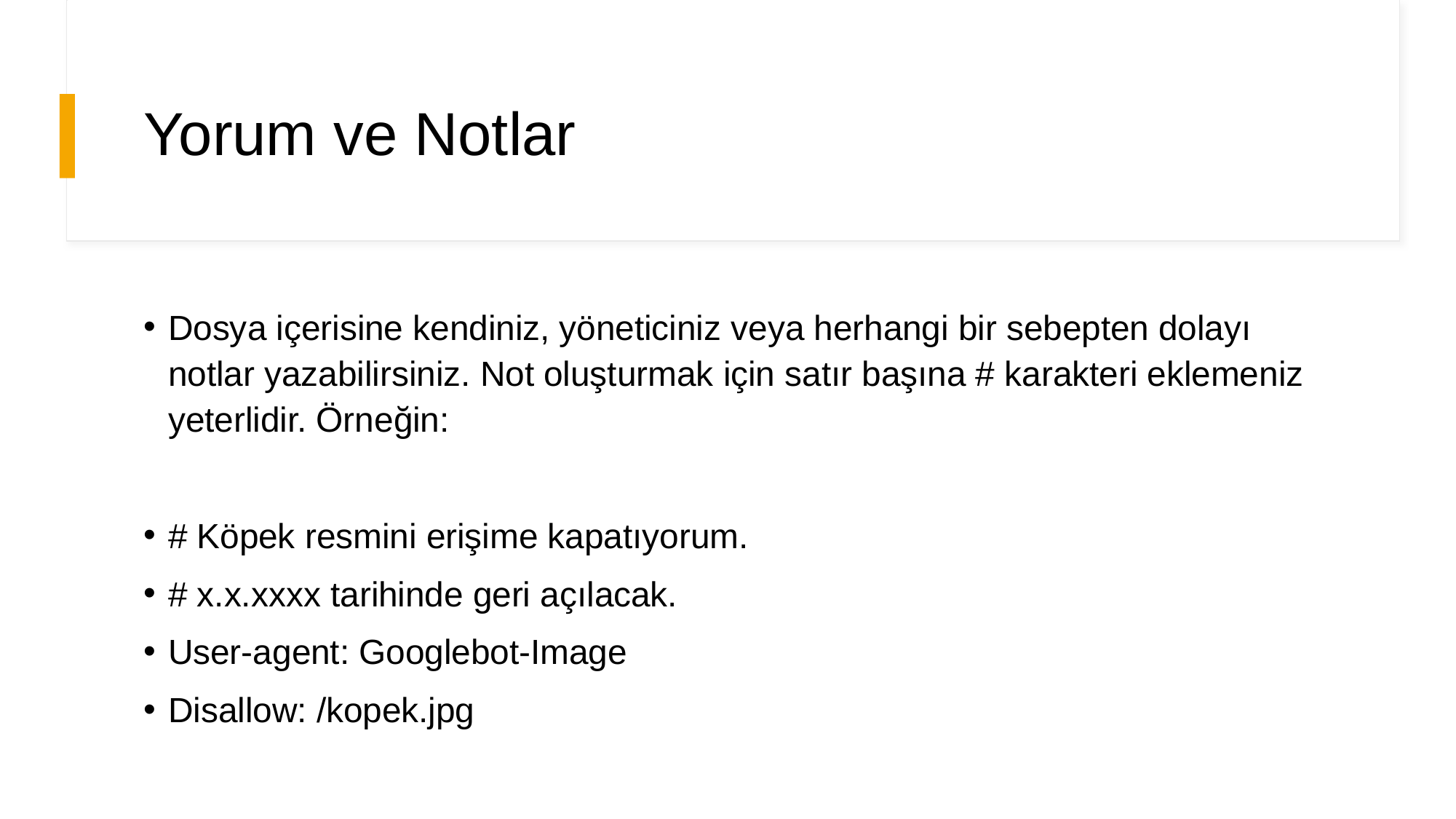

# Yorum ve Notlar
Dosya içerisine kendiniz, yöneticiniz veya herhangi bir sebepten dolayı notlar yazabilirsiniz. Not oluşturmak için satır başına # karakteri eklemeniz yeterlidir. Örneğin:

# Köpek resmini erişime kapatıyorum.
# x.x.xxxx tarihinde geri açılacak.
User-agent: Googlebot-Image
Disallow: /kopek.jpg